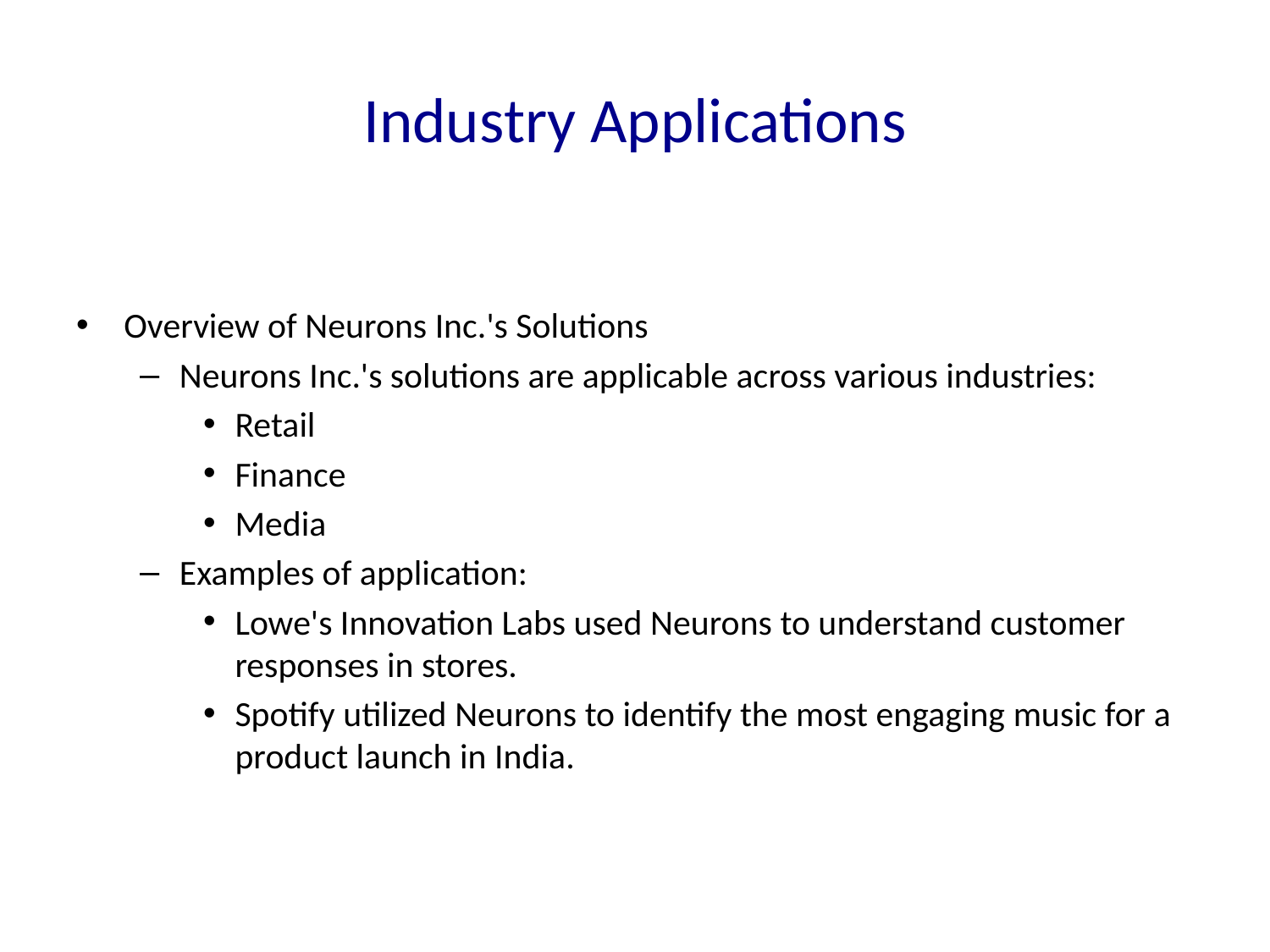

# Industry Applications

Overview of Neurons Inc.'s Solutions
Neurons Inc.'s solutions are applicable across various industries:
Retail
Finance
Media
Examples of application:
Lowe's Innovation Labs used Neurons to understand customer responses in stores.
Spotify utilized Neurons to identify the most engaging music for a product launch in India.